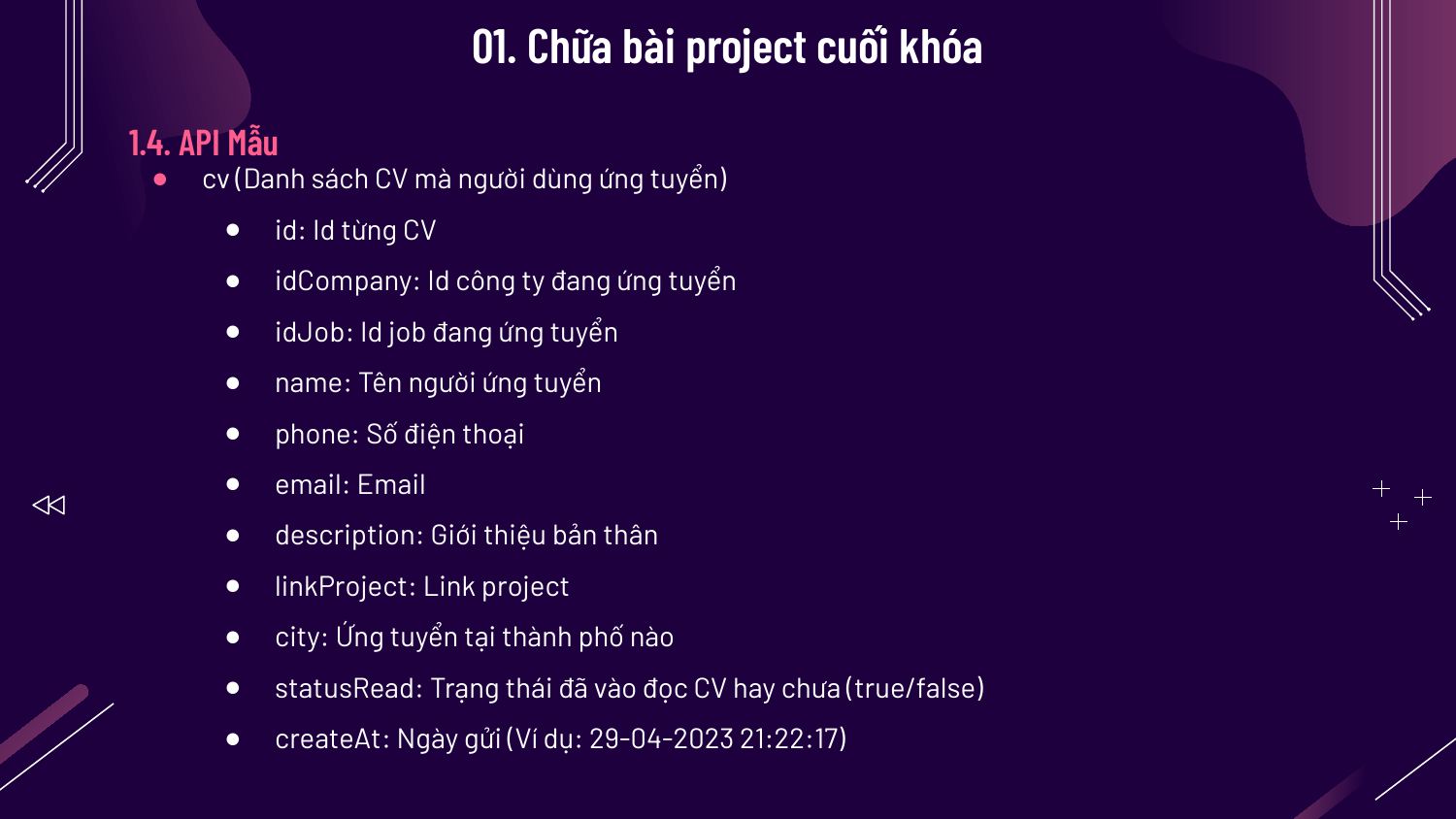

# 01. Chữa bài project cuối khóa
1.4. API Mẫu
cv (Danh sách CV mà người dùng ứng tuyển)
id: Id từng CV
idCompany: Id công ty đang ứng tuyển
idJob: Id job đang ứng tuyển
name: Tên người ứng tuyển
phone: Số điện thoại
email: Email
description: Giới thiệu bản thân
linkProject: Link project
city: Ứng tuyển tại thành phố nào
statusRead: Trạng thái đã vào đọc CV hay chưa (true/false)
createAt: Ngày gửi (Ví dụ: 29-04-2023 21:22:17)